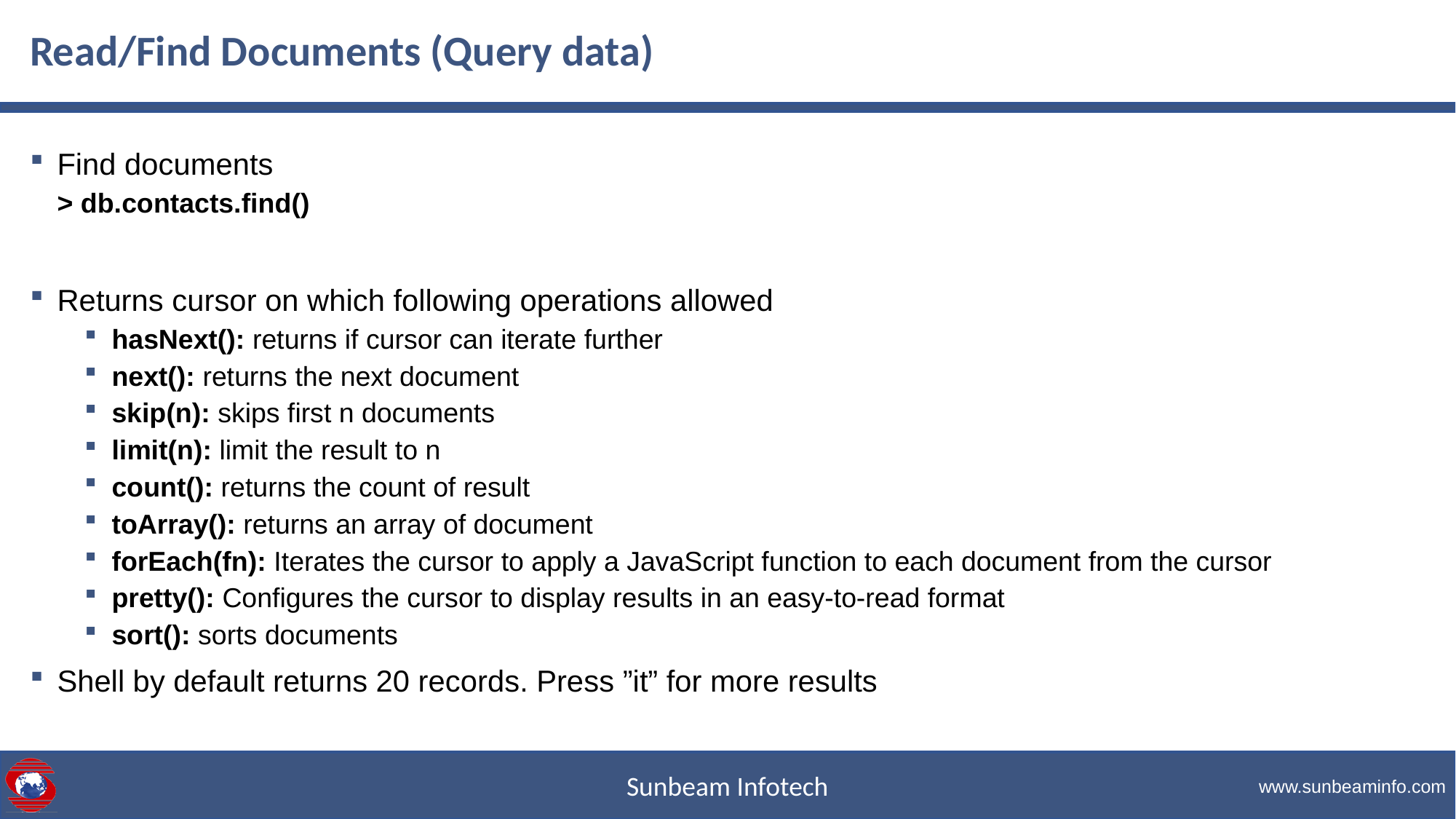

# Read/Find Documents (Query data)
Find documents
> db.contacts.find()

Returns cursor on which following operations allowed
hasNext(): returns if cursor can iterate further
next(): returns the next document
skip(n): skips first n documents
limit(n): limit the result to n
count(): returns the count of result
toArray(): returns an array of document
forEach(fn): Iterates the cursor to apply a JavaScript function to each document from the cursor
pretty(): Configures the cursor to display results in an easy-to-read format
sort(): sorts documents
Shell by default returns 20 records. Press ”it” for more results